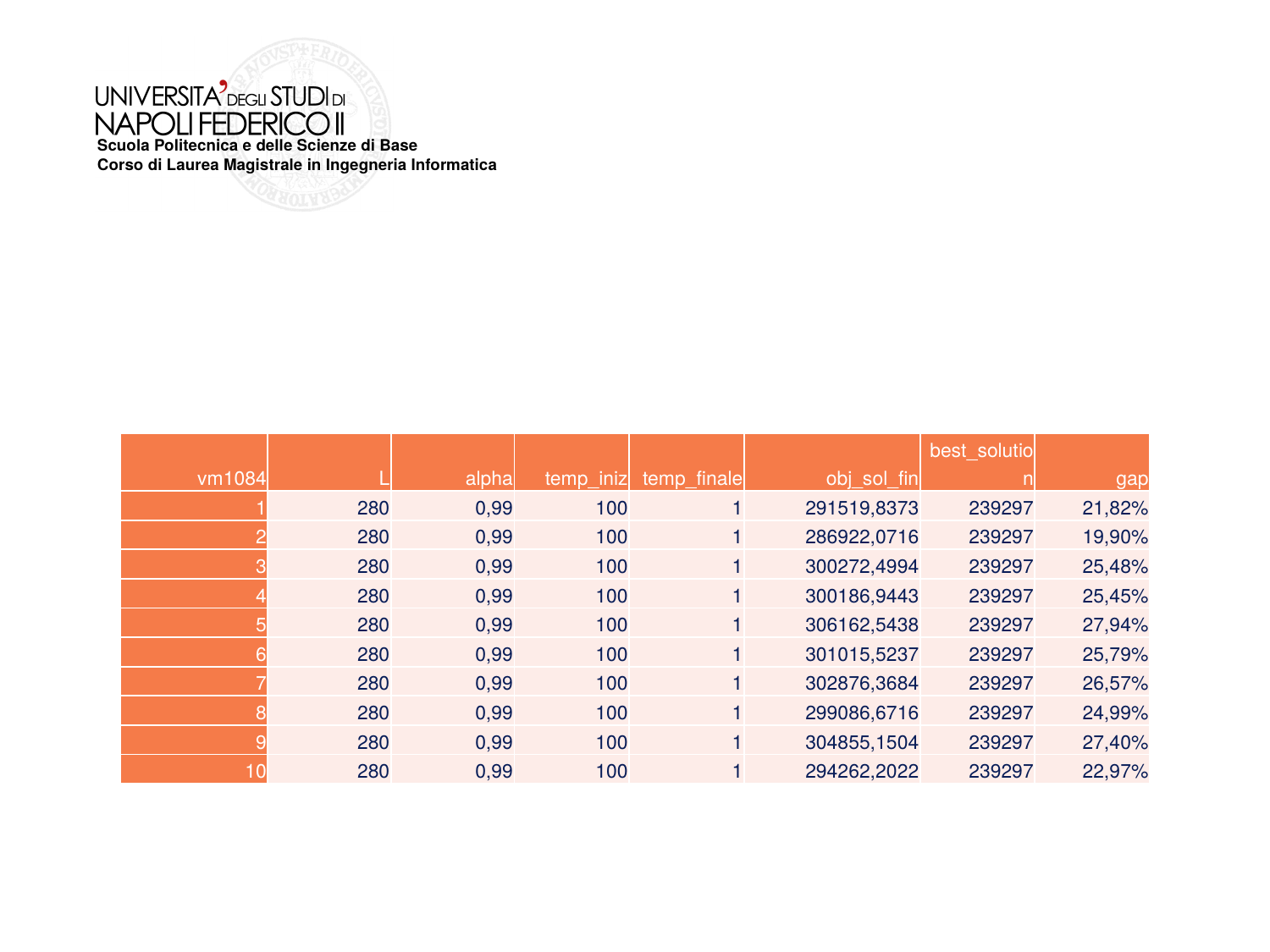

#
| vm1084 | L | alpha | temp\_iniz | temp\_finale | obj\_sol\_fin | best\_solution | gap |
| --- | --- | --- | --- | --- | --- | --- | --- |
| 1 | 280 | 0,99 | 100 | 1 | 291519,8373 | 239297 | 21,82% |
| 2 | 280 | 0,99 | 100 | 1 | 286922,0716 | 239297 | 19,90% |
| 3 | 280 | 0,99 | 100 | 1 | 300272,4994 | 239297 | 25,48% |
| 4 | 280 | 0,99 | 100 | 1 | 300186,9443 | 239297 | 25,45% |
| 5 | 280 | 0,99 | 100 | 1 | 306162,5438 | 239297 | 27,94% |
| 6 | 280 | 0,99 | 100 | 1 | 301015,5237 | 239297 | 25,79% |
| 7 | 280 | 0,99 | 100 | 1 | 302876,3684 | 239297 | 26,57% |
| 8 | 280 | 0,99 | 100 | 1 | 299086,6716 | 239297 | 24,99% |
| 9 | 280 | 0,99 | 100 | 1 | 304855,1504 | 239297 | 27,40% |
| 10 | 280 | 0,99 | 100 | 1 | 294262,2022 | 239297 | 22,97% |